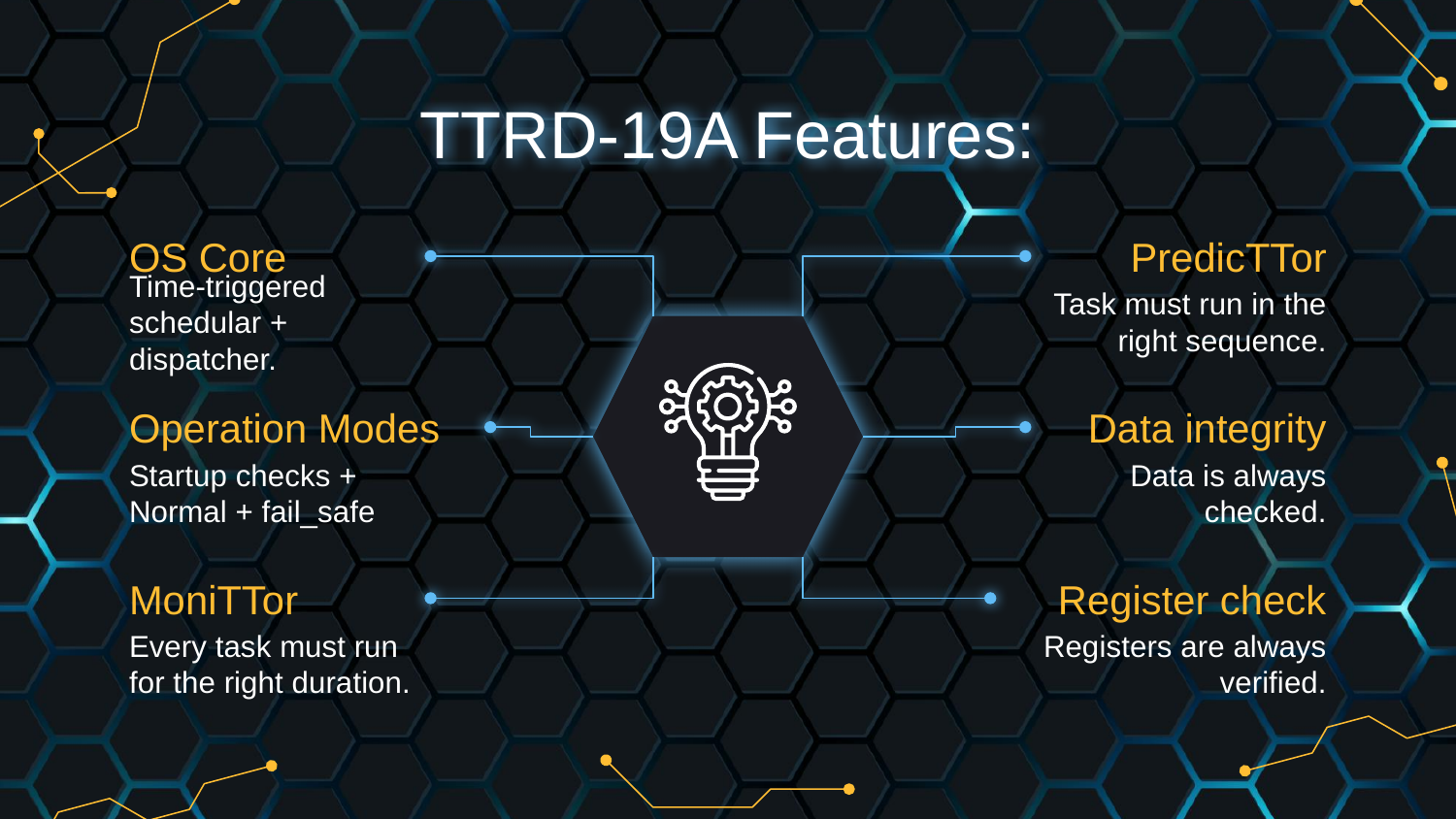

# TTRD-19A Features:
OS Core
PredicTTor
Time-triggered schedular + dispatcher.
Task must run in the right sequence.

Operation Modes
Data integrity
Startup checks + Normal + fail_safe
Data is always checked.
MoniTTor
Register check
Every task must run for the right duration.
Registers are always verified.